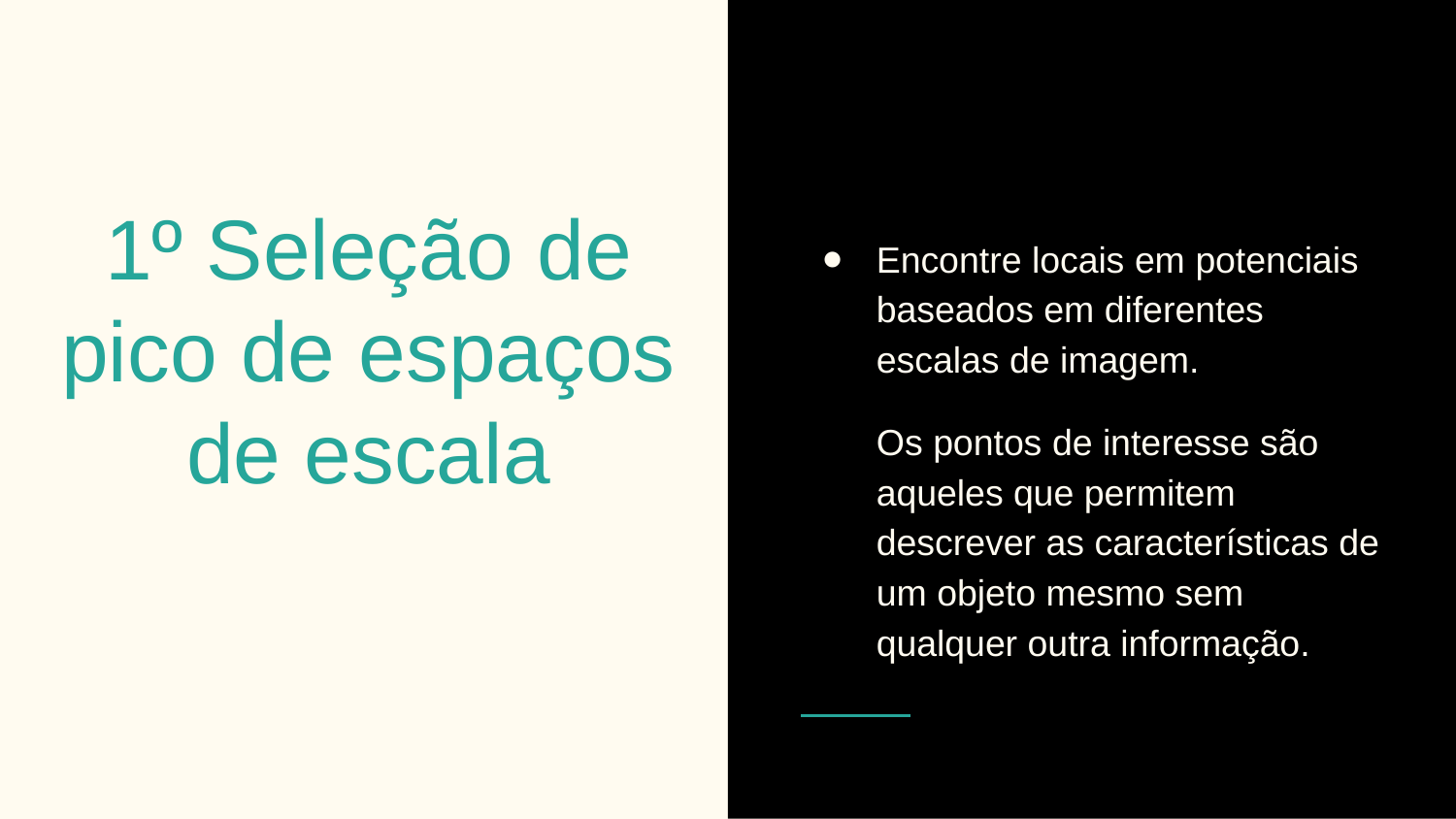

Encontre locais em potenciais baseados em diferentes escalas de imagem.
Os pontos de interesse são aqueles que permitem descrever as características de um objeto mesmo sem qualquer outra informação.
# 1º Seleção de pico de espaços de escala